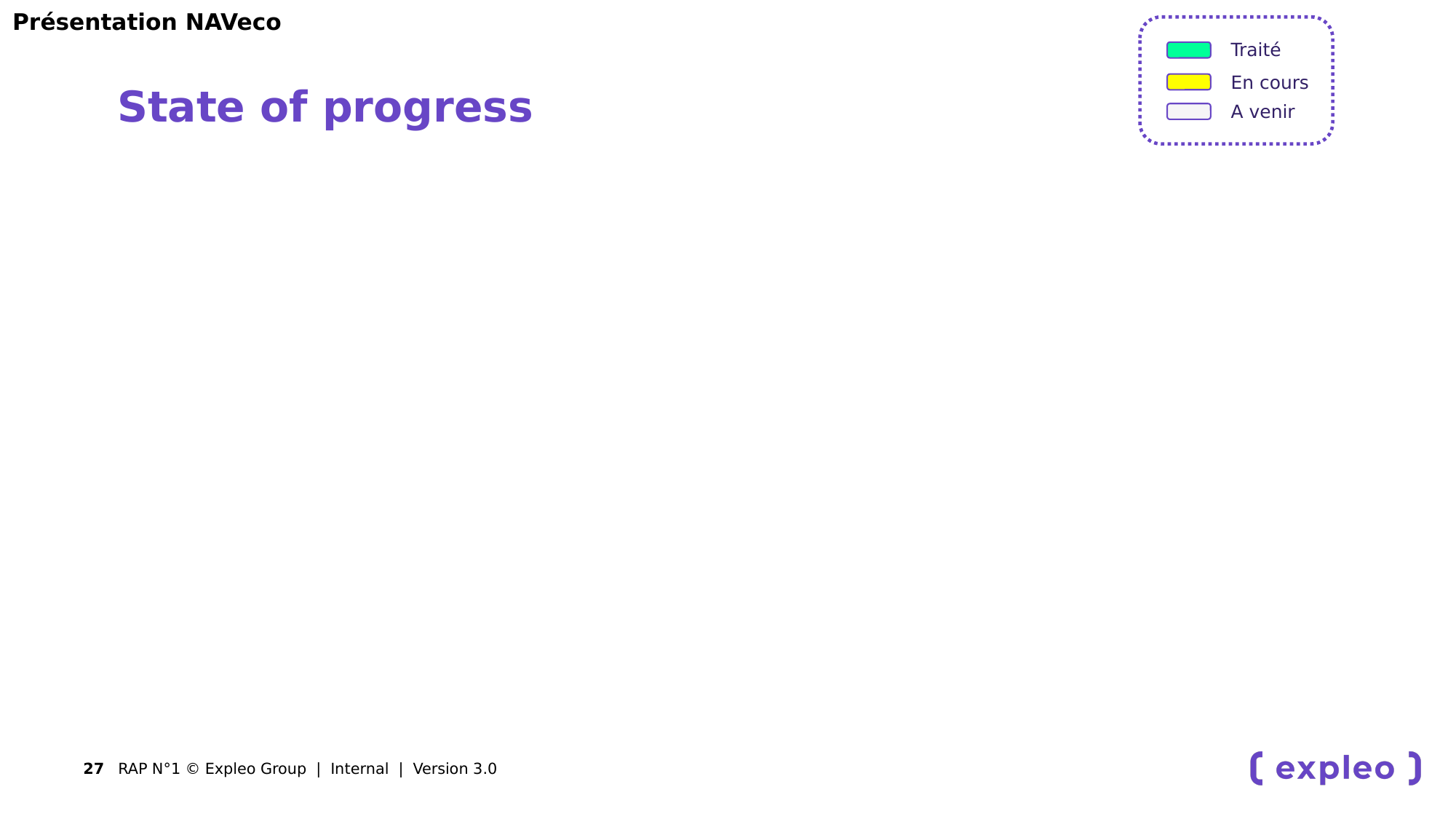

Présentation NAVeco

Traité

En cours

# State of progress
A venir

RAP N°1 © Expleo Group  |  Internal  |  Version 3.0
27